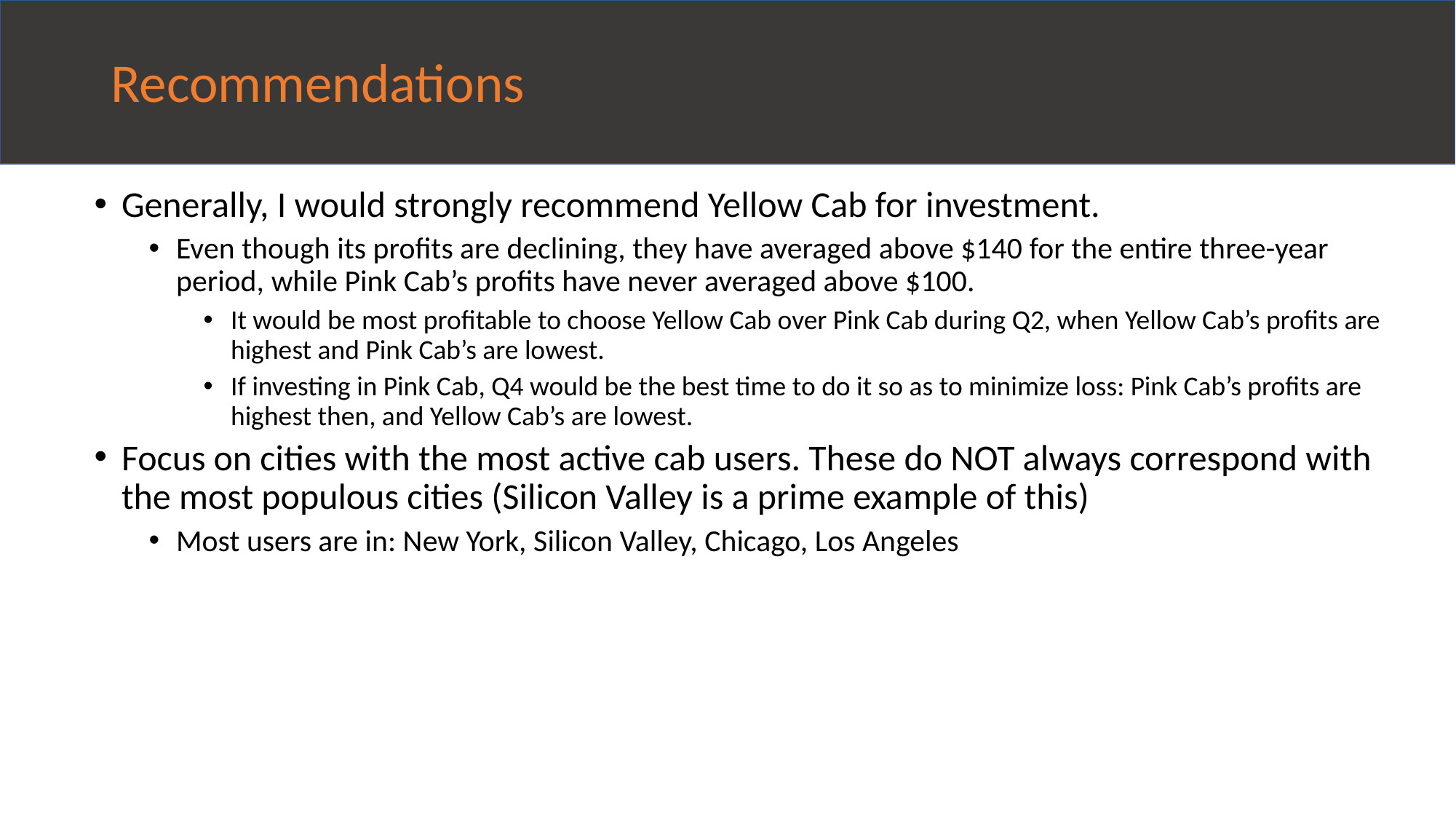

# Recommendations
Generally, I would strongly recommend Yellow Cab for investment.
Even though its profits are declining, they have averaged above $140 for the entire three-year period, while Pink Cab’s profits have never averaged above $100.
It would be most profitable to choose Yellow Cab over Pink Cab during Q2, when Yellow Cab’s profits are highest and Pink Cab’s are lowest.
If investing in Pink Cab, Q4 would be the best time to do it so as to minimize loss: Pink Cab’s profits are highest then, and Yellow Cab’s are lowest.
Focus on cities with the most active cab users. These do NOT always correspond with the most populous cities (Silicon Valley is a prime example of this)
Most users are in: New York, Silicon Valley, Chicago, Los Angeles